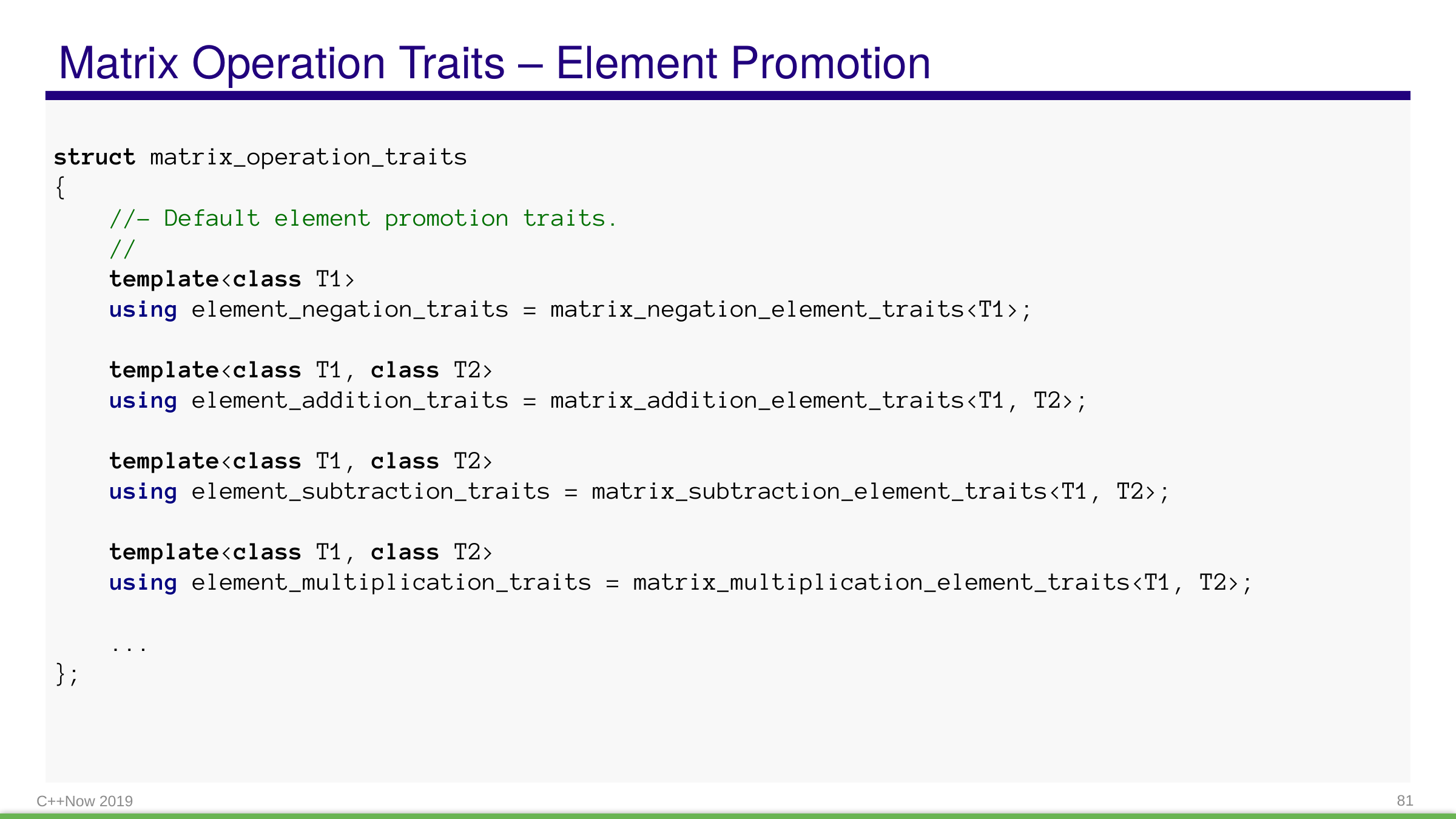

# Matrix Operation Traits – Element Promotion

struct matrix_operation_traits
{
    //- Default element promotion traits.
    //
    template<class T1>
    using element_negation_traits = matrix_negation_element_traits<T1>;

    template<class T1, class T2>
    using element_addition_traits = matrix_addition_element_traits<T1, T2>;

    template<class T1, class T2>
    using element_subtraction_traits = matrix_subtraction_element_traits<T1, T2>;

    template<class T1, class T2>
    using element_multiplication_traits = matrix_multiplication_element_traits<T1, T2>;

    ...
};
C++Now 2019
81